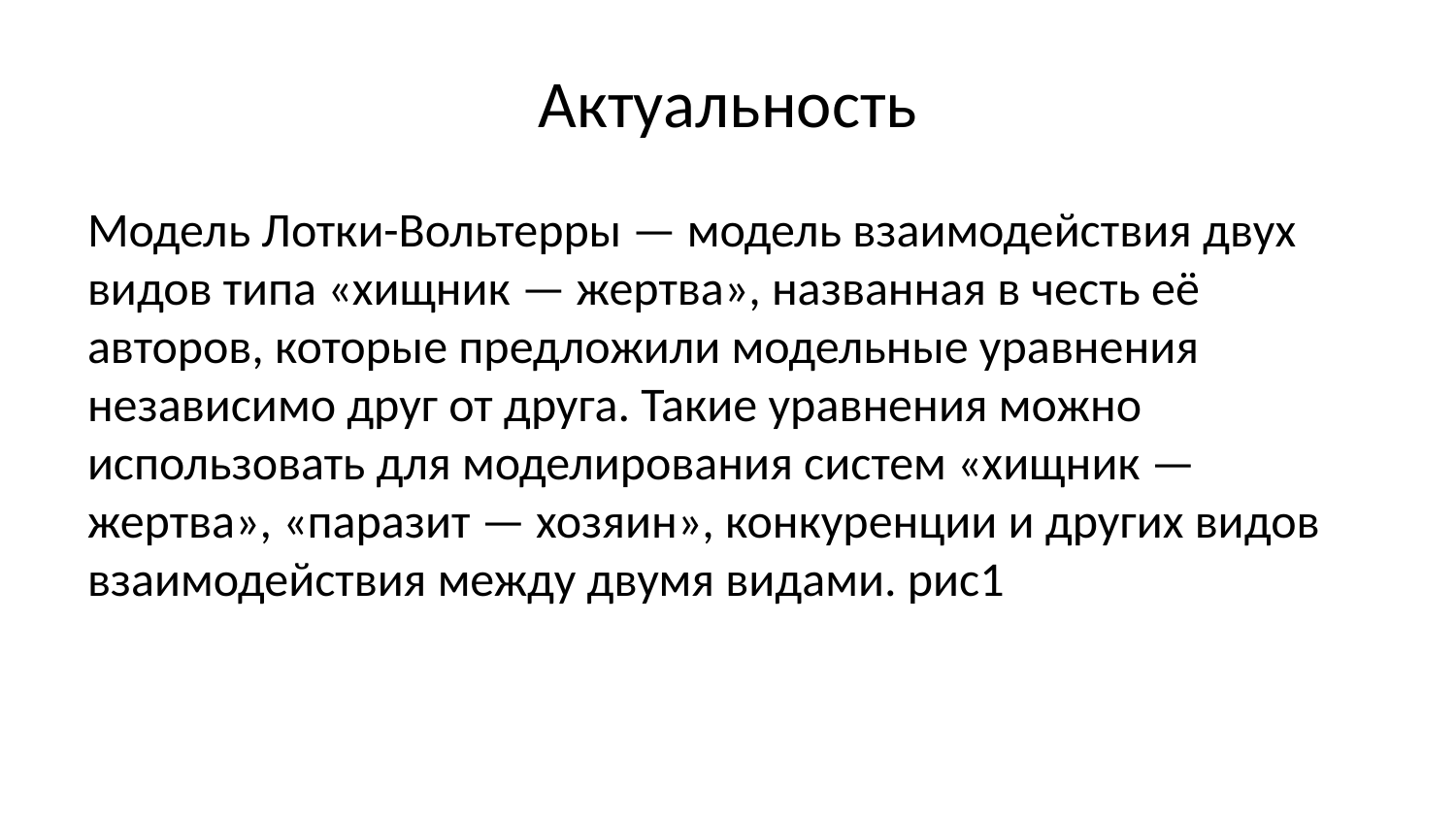

# Актуальность
Модель Лотки-Вольтерры — модель взаимодействия двух видов типа «хищник — жертва», названная в честь её авторов, которые предложили модельные уравнения независимо друг от друга. Такие уравнения можно использовать для моделирования систем «хищник — жертва», «паразит — хозяин», конкуренции и других видов взаимодействия между двумя видами. рис1